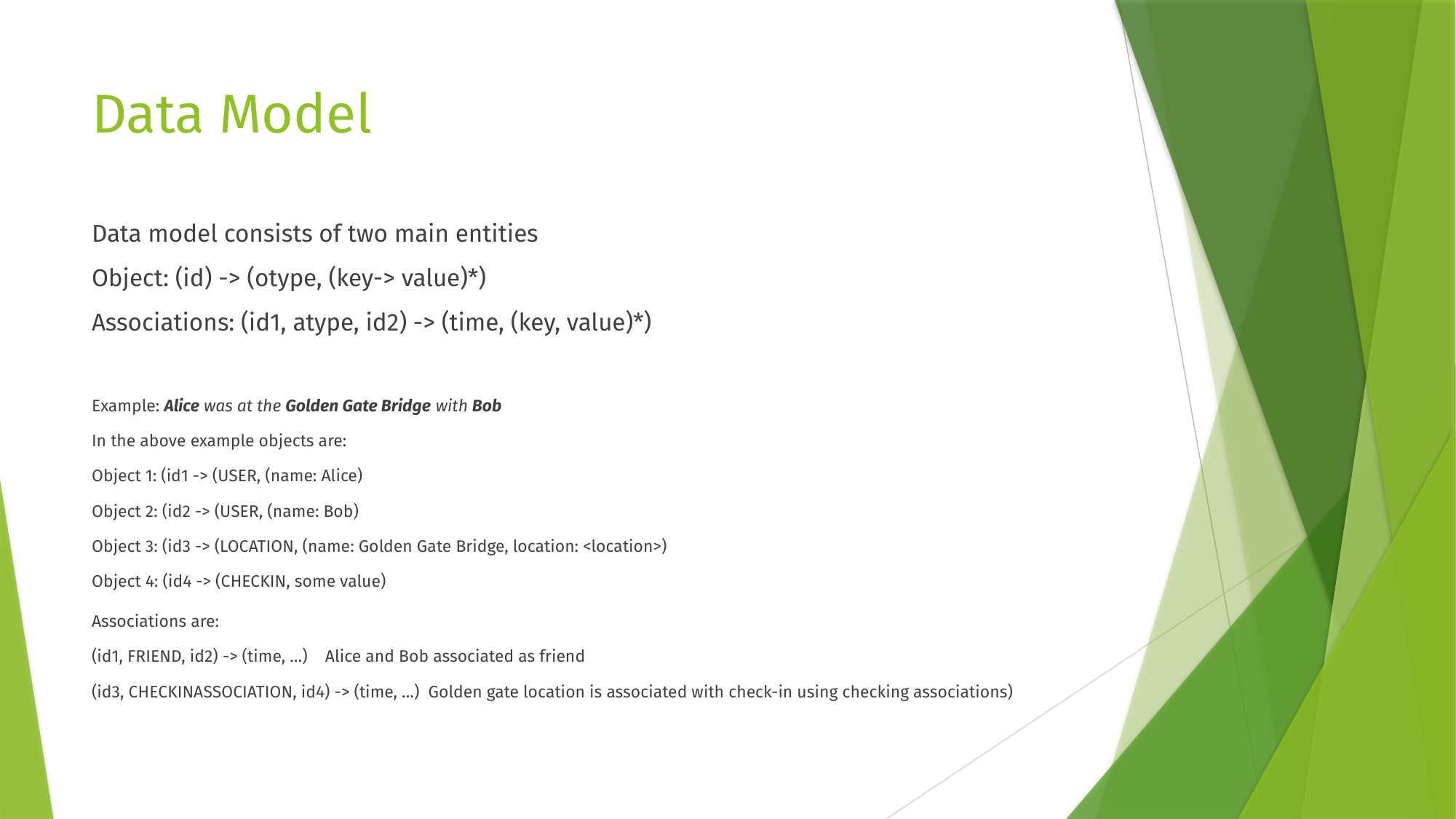

# Data Model
Data model consists of two main entities
Object: (id) -> (otype, (key-> value)*)
Associations: (id1, atype, id2) -> (time, (key, value)*)

Example: Alice was at the Golden Gate Bridge with Bob
In the above example objects are:
Object 1: (id1 -> (USER, (name: Alice)
Object 2: (id2 -> (USER, (name: Bob)
Object 3: (id3 -> (LOCATION, (name: Golden Gate Bridge, location: <location>)
Object 4: (id4 -> (CHECKIN, some value)
Associations are:
(id1, FRIEND, id2) -> (time, …)    Alice and Bob associated as friend
(id3, CHECKINASSOCIATION, id4) -> (time, …)  Golden gate location is associated with check-in using checking associations)